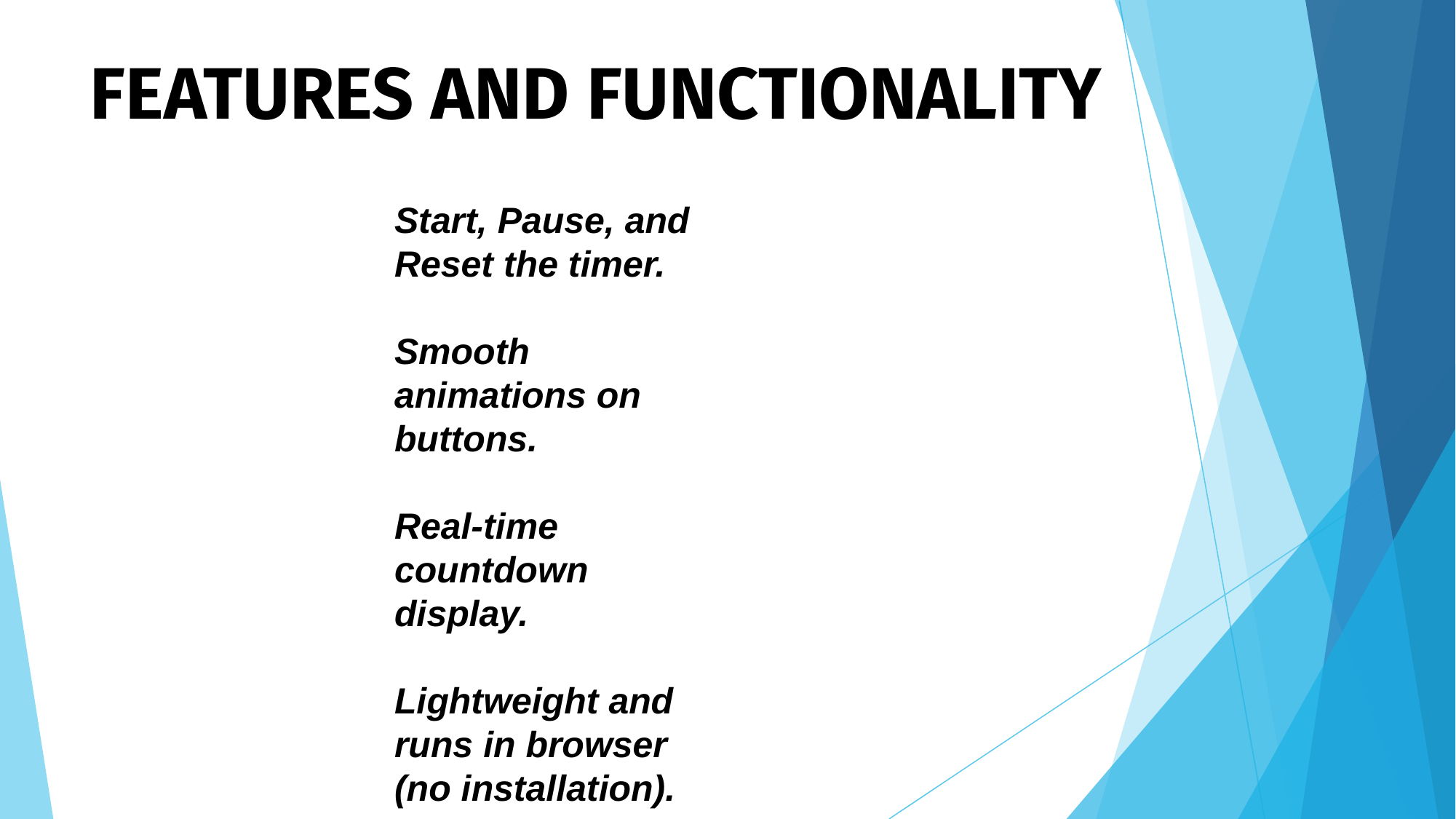

# FEATURES AND FUNCTIONALITY
Start, Pause, and Reset the timer.

Smooth animations on buttons.

Real-time countdown display.

Lightweight and runs in browser (no installation).